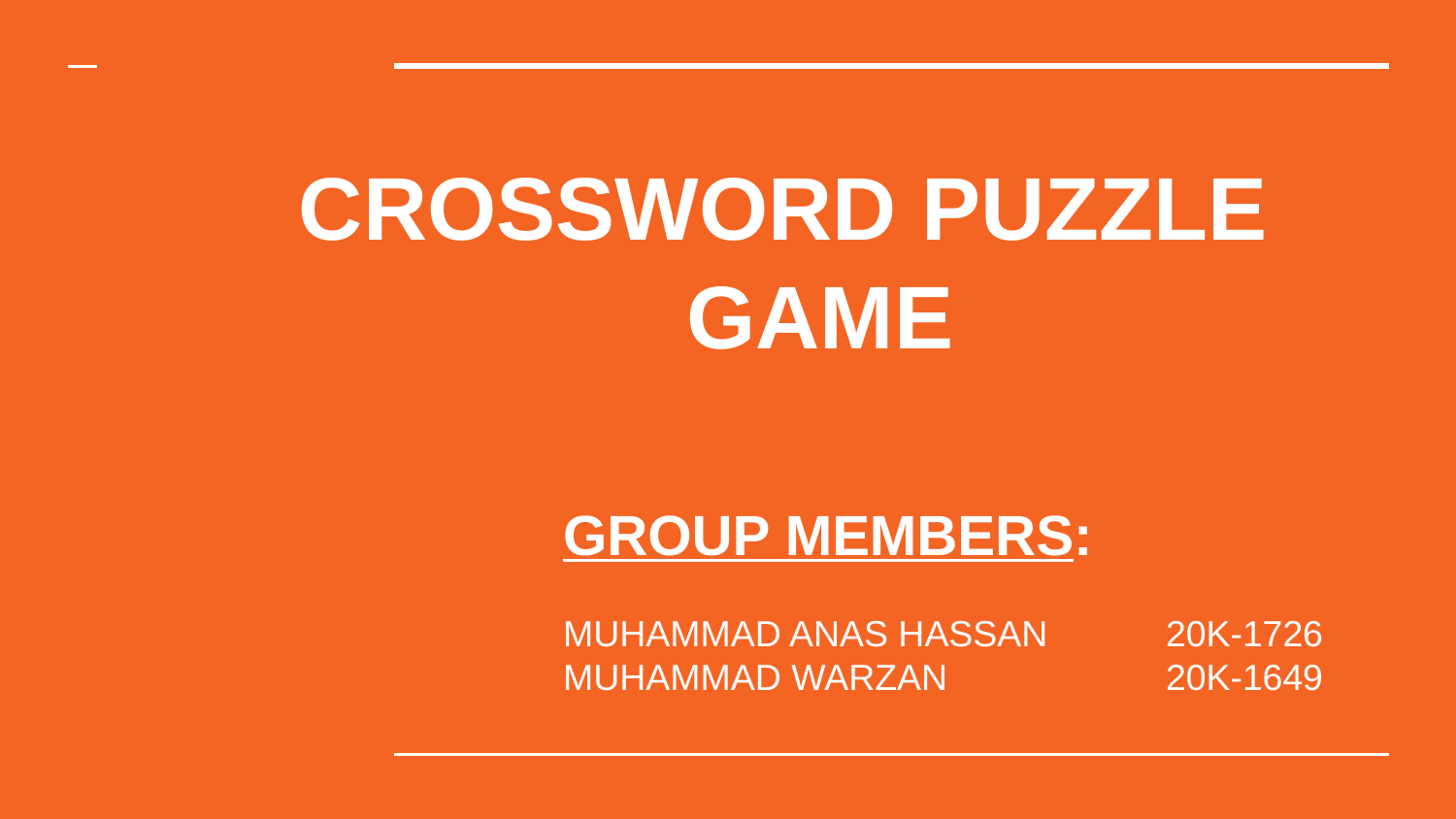

# CROSSWORD PUZZLE GAME
GROUP MEMBERS:

MUHAMMAD ANAS HASSAN 	  20K-1726
MUHAMMAD WARZAN		  20K-1649